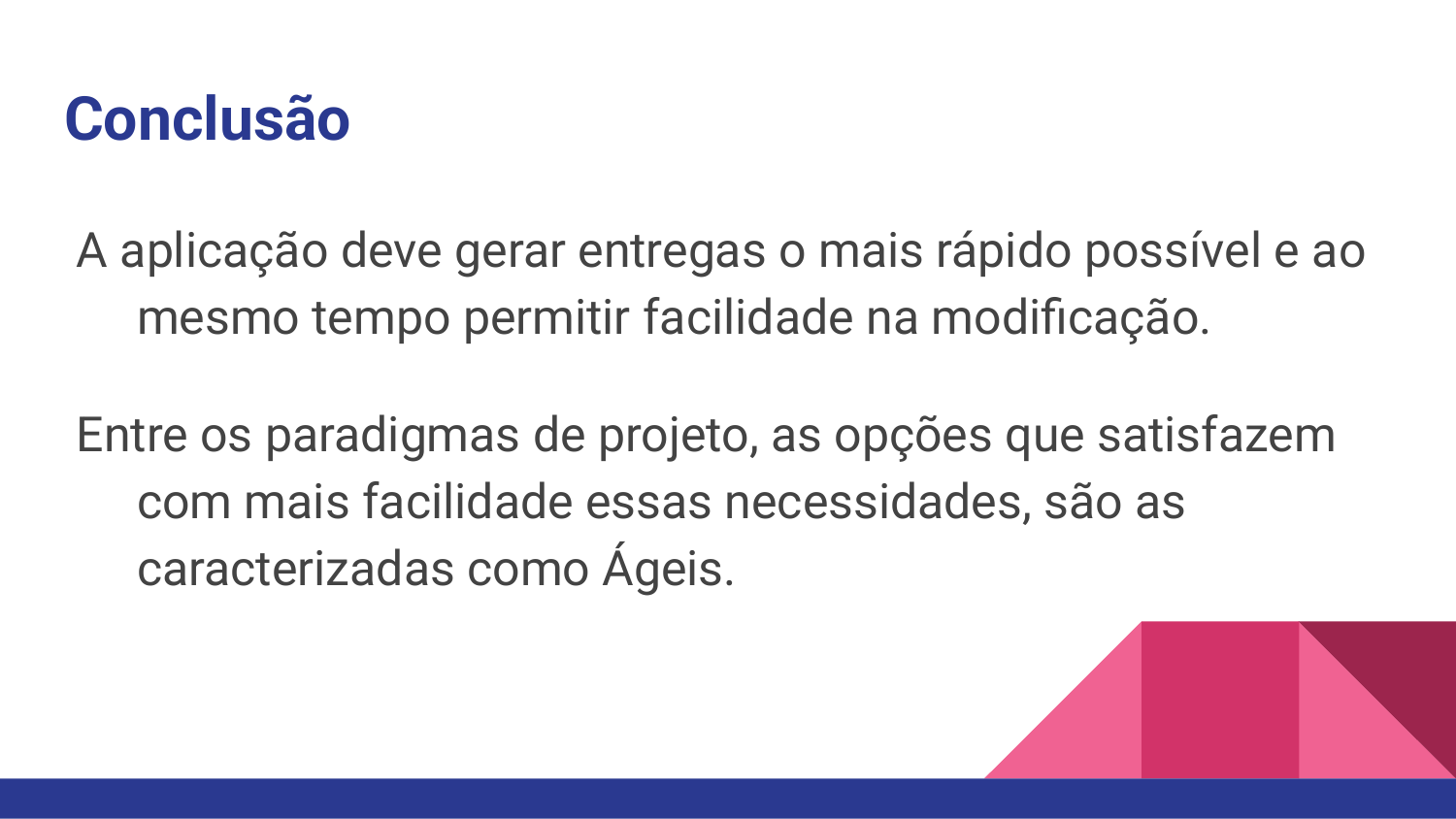

# Conclusão
A aplicação deve gerar entregas o mais rápido possível e ao mesmo tempo permitir facilidade na modificação.

Entre os paradigmas de projeto, as opções que satisfazem com mais facilidade essas necessidades, são as caracterizadas como Ágeis.